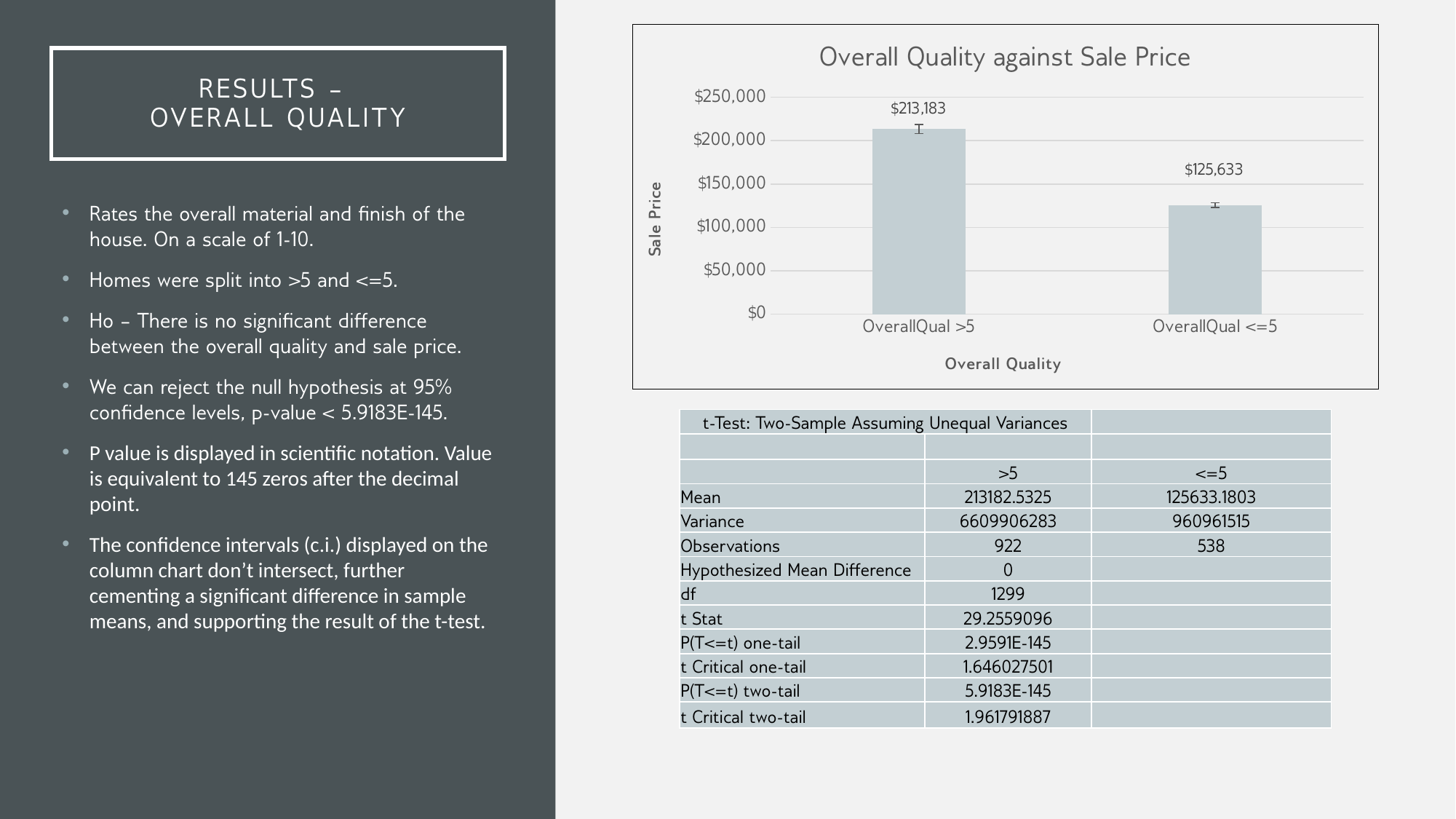

### Chart: Overall Quality against Sale Price

| Category |  |
|---|---|
| OverallQual >5 | 213182.53253796094 |
| OverallQual <=5 | 125633.18029739778 |
# Results –
overall quality
Rates the overall material and finish of the house. On a scale of 1-10.
Homes were split into >5 and <=5.
Ho – There is no significant difference between the overall quality and sale price.
We can reject the null hypothesis at 95% confidence levels, p-value < 5.9183E-145.
P value is displayed in scientific notation. Value is equivalent to 145 zeros after the decimal point.
The confidence intervals (c.i.) displayed on the column chart don’t intersect, further cementing a significant difference in sample means, and supporting the result of the t-test.
| t-Test: Two-Sample Assuming Unequal Variances |  |  |
| --- | --- | --- |
|  |  |  |
|  | >5 | <=5 |
| Mean | 213182.5325 | 125633.1803 |
| Variance | 6609906283 | 960961515 |
| Observations | 922 | 538 |
| Hypothesized Mean Difference | 0 |  |
| df | 1299 |  |
| t Stat | 29.2559096 |  |
| P(T<=t) one-tail | 2.9591E-145 |  |
| t Critical one-tail | 1.646027501 |  |
| P(T<=t) two-tail | 5.9183E-145 |  |
| t Critical two-tail | 1.961791887 |  |